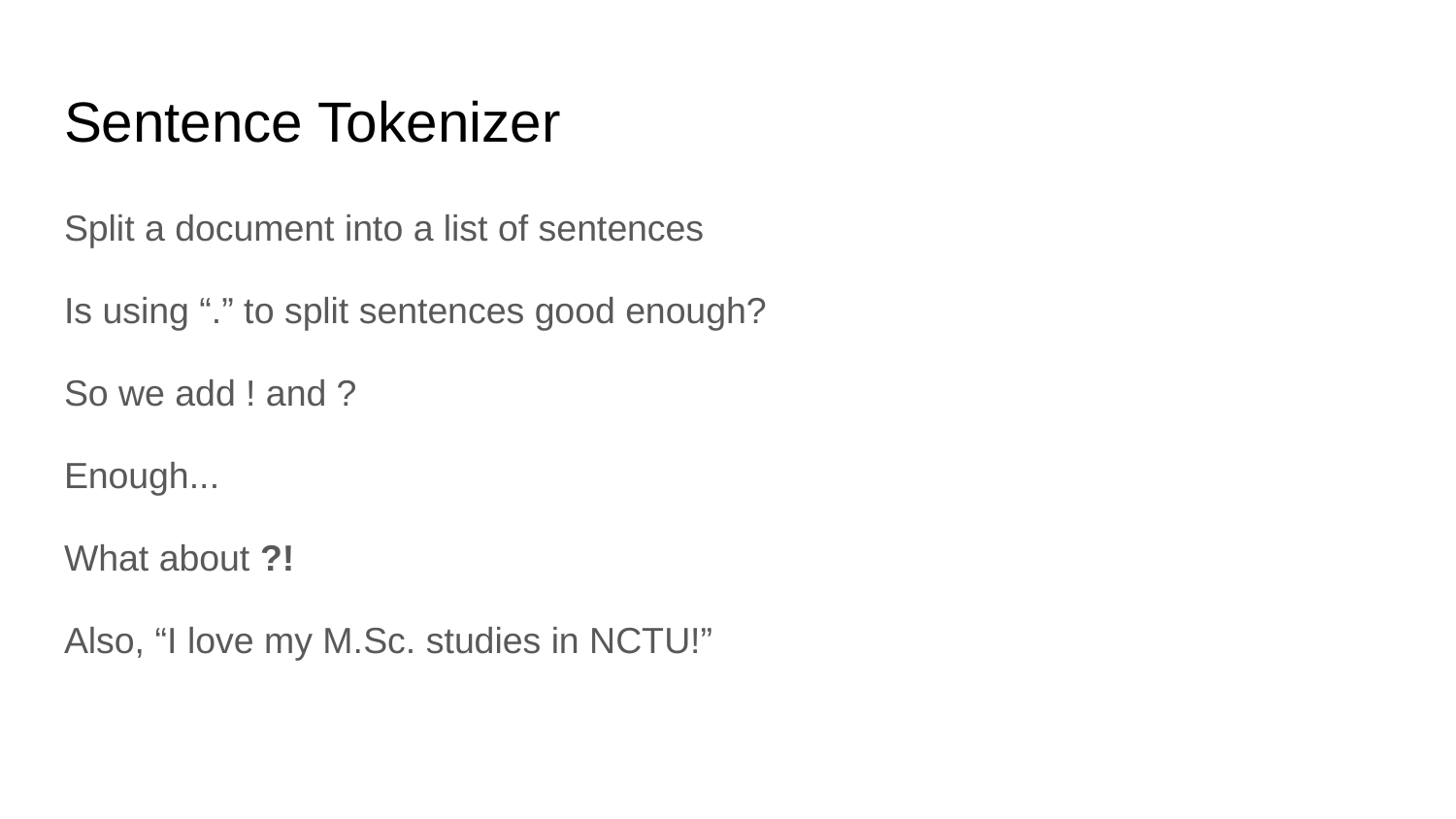

# Sentence Tokenizer
Split a document into a list of sentences
Is using “.” to split sentences good enough?
So we add ! and ?
Enough...
What about ?!
Also, “I love my M.Sc. studies in NCTU!”